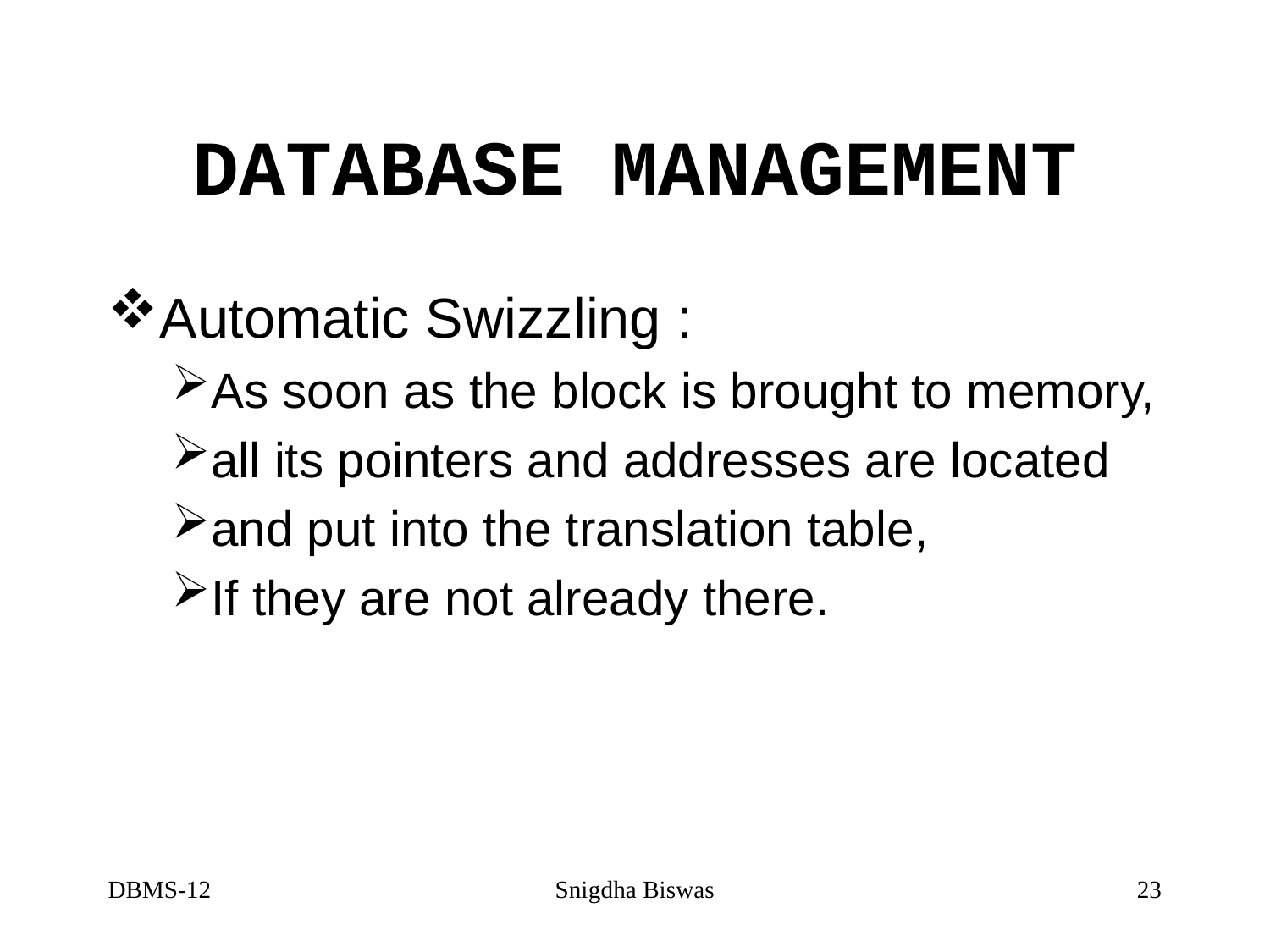

# DATABASE MANAGEMENT
Automatic Swizzling :
As soon as the block is brought to memory,
all its pointers and addresses are located
and put into the translation table,
If they are not already there.
DBMS-12
Snigdha Biswas
23